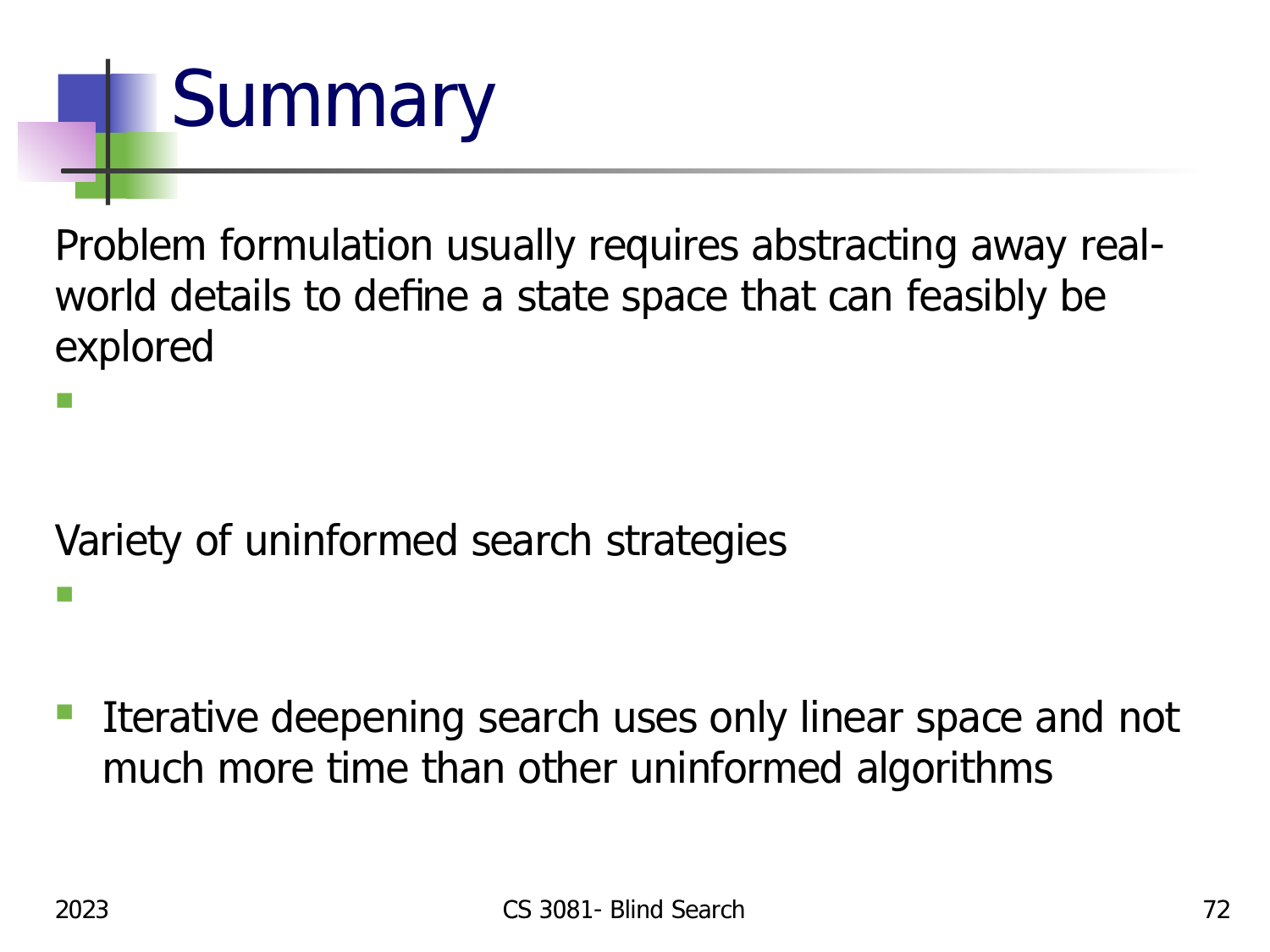

# Summary
Problem formulation usually requires abstracting away real-world details to define a state space that can feasibly be explored

Variety of uninformed search strategies

Iterative deepening search uses only linear space and not much more time than other uninformed algorithms
2023
CS 3081- Blind Search
72